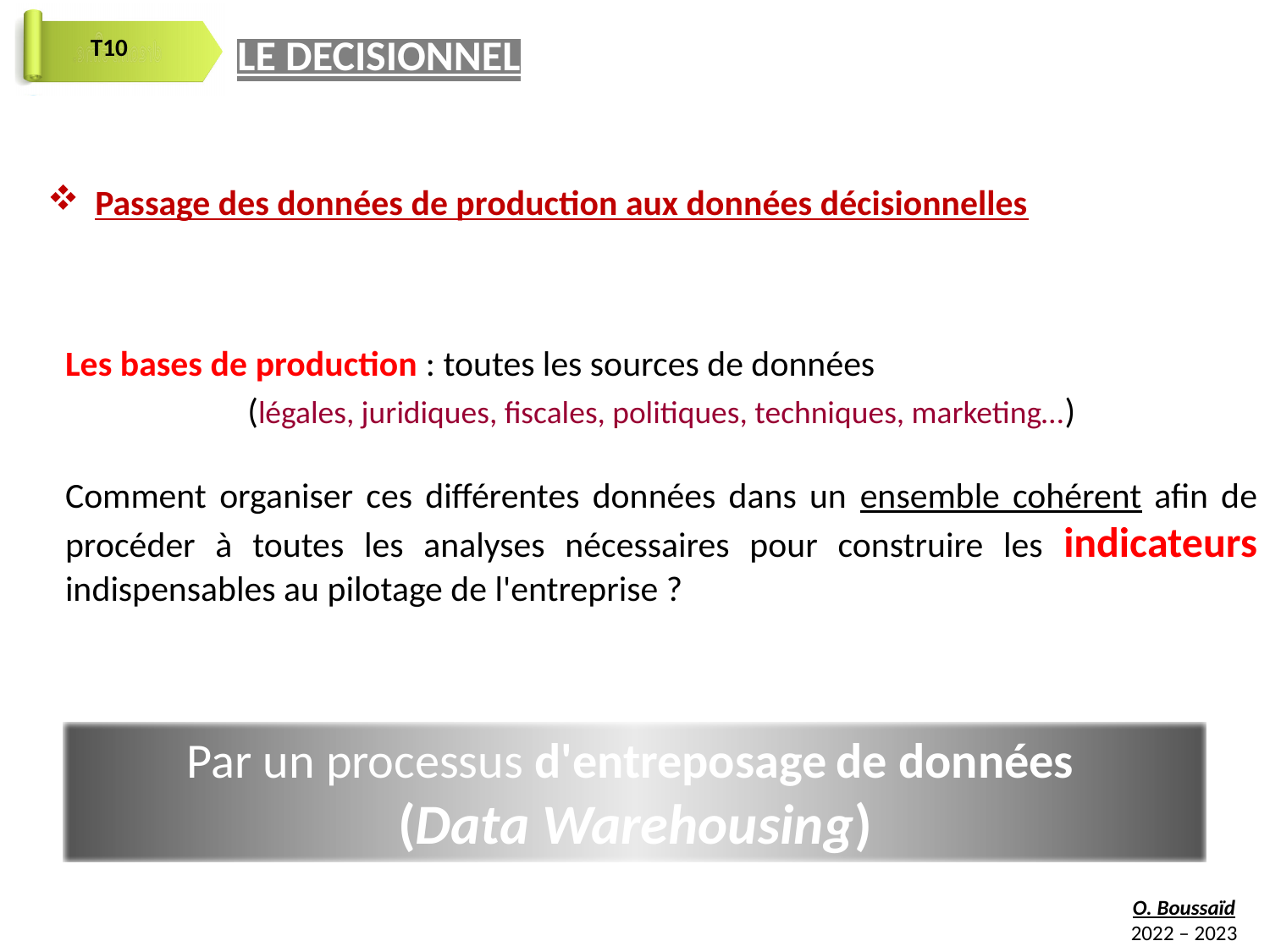

LE DECISIONNEL
Passage des données de production aux données décisionnelles
Les bases de production : toutes les sources de données
(légales, juridiques, fiscales, politiques, techniques, marketing…)

Comment organiser ces différentes données dans un ensemble cohérent afin de procéder à toutes les analyses nécessaires pour construire les indicateurs indispensables au pilotage de l'entreprise ?
Par un processus d'entreposage de données
(Data Warehousing)